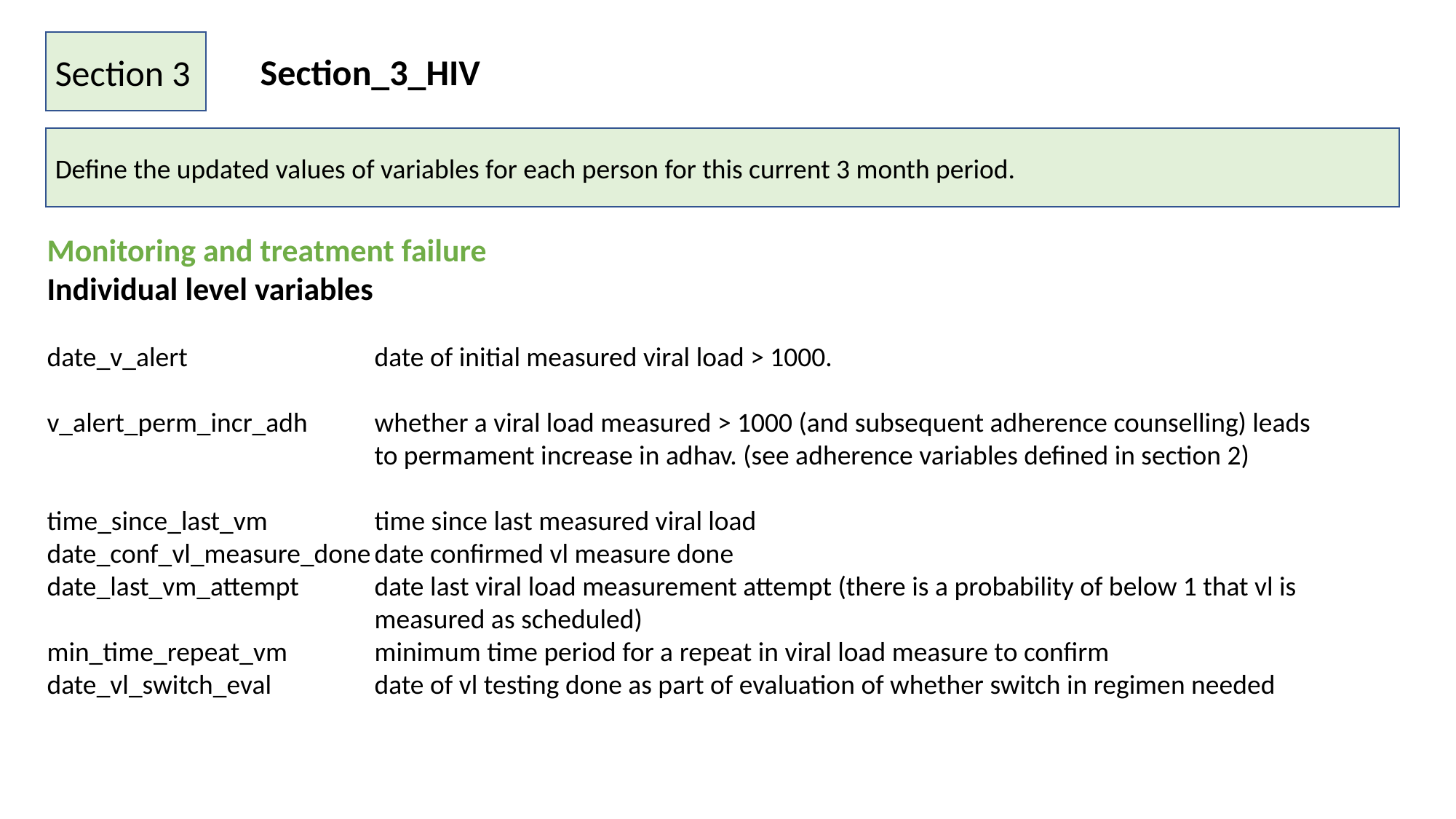

Section 3
Section_3_HIV
Define the updated values of variables for each person for this current 3 month period.
Monitoring and treatment failure
Individual level variables

date_v_alert		date of initial measured viral load > 1000.

v_alert_perm_incr_adh	whether a viral load measured > 1000 (and subsequent adherence counselling) leads
			to permament increase in adhav. (see adherence variables defined in section 2)

time_since_last_vm	time since last measured viral load
date_conf_vl_measure_done	date confirmed vl measure done
date_last_vm_attempt	date last viral load measurement attempt (there is a probability of below 1 that vl is
			measured as scheduled)
min_time_repeat_vm	minimum time period for a repeat in viral load measure to confirm
date_vl_switch_eval	date of vl testing done as part of evaluation of whether switch in regimen needed